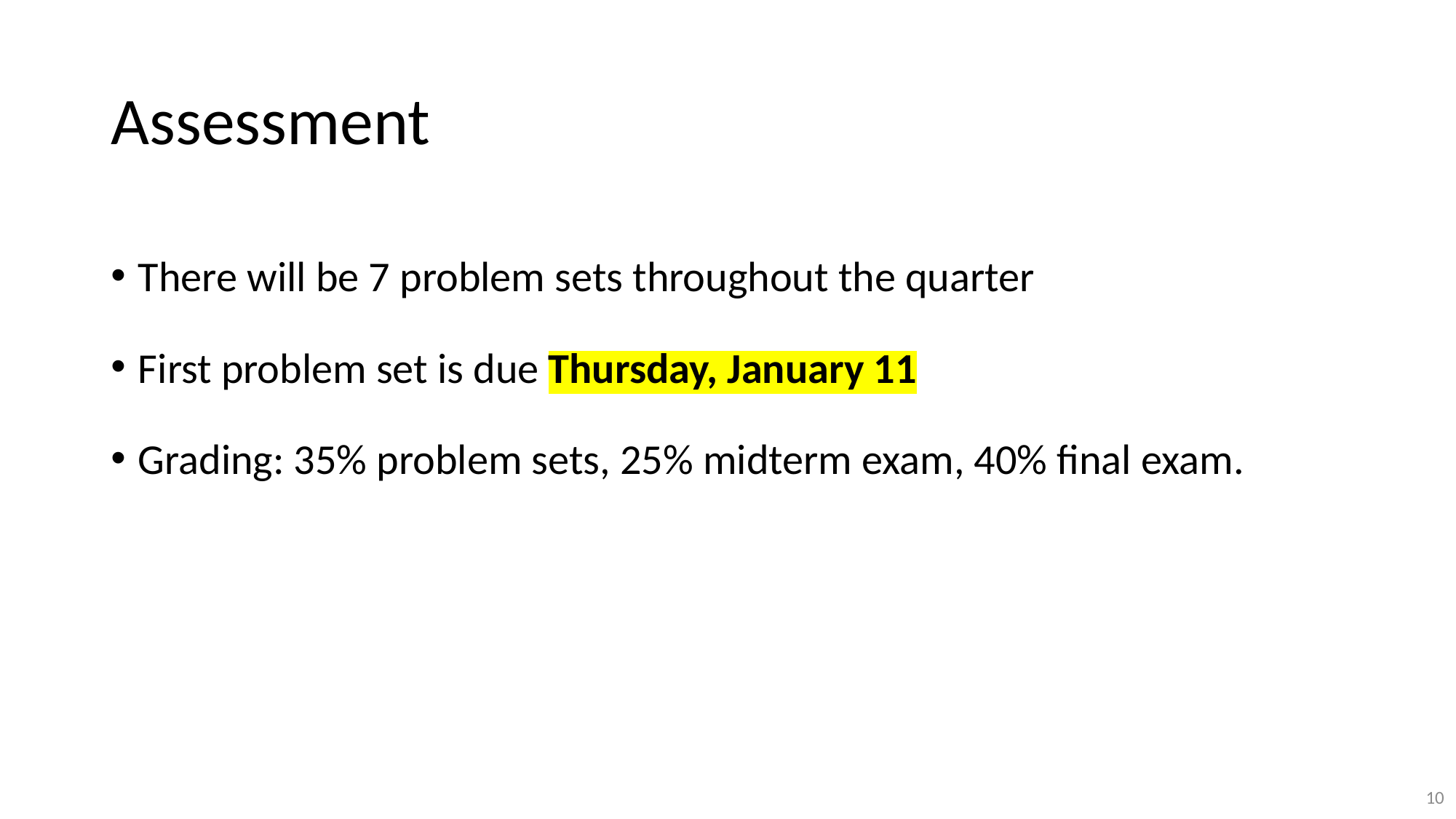

# Assessment
There will be 7 problem sets throughout the quarter
First problem set is due Thursday, January 11
Grading: 35% problem sets, 25% midterm exam, 40% final exam.
10